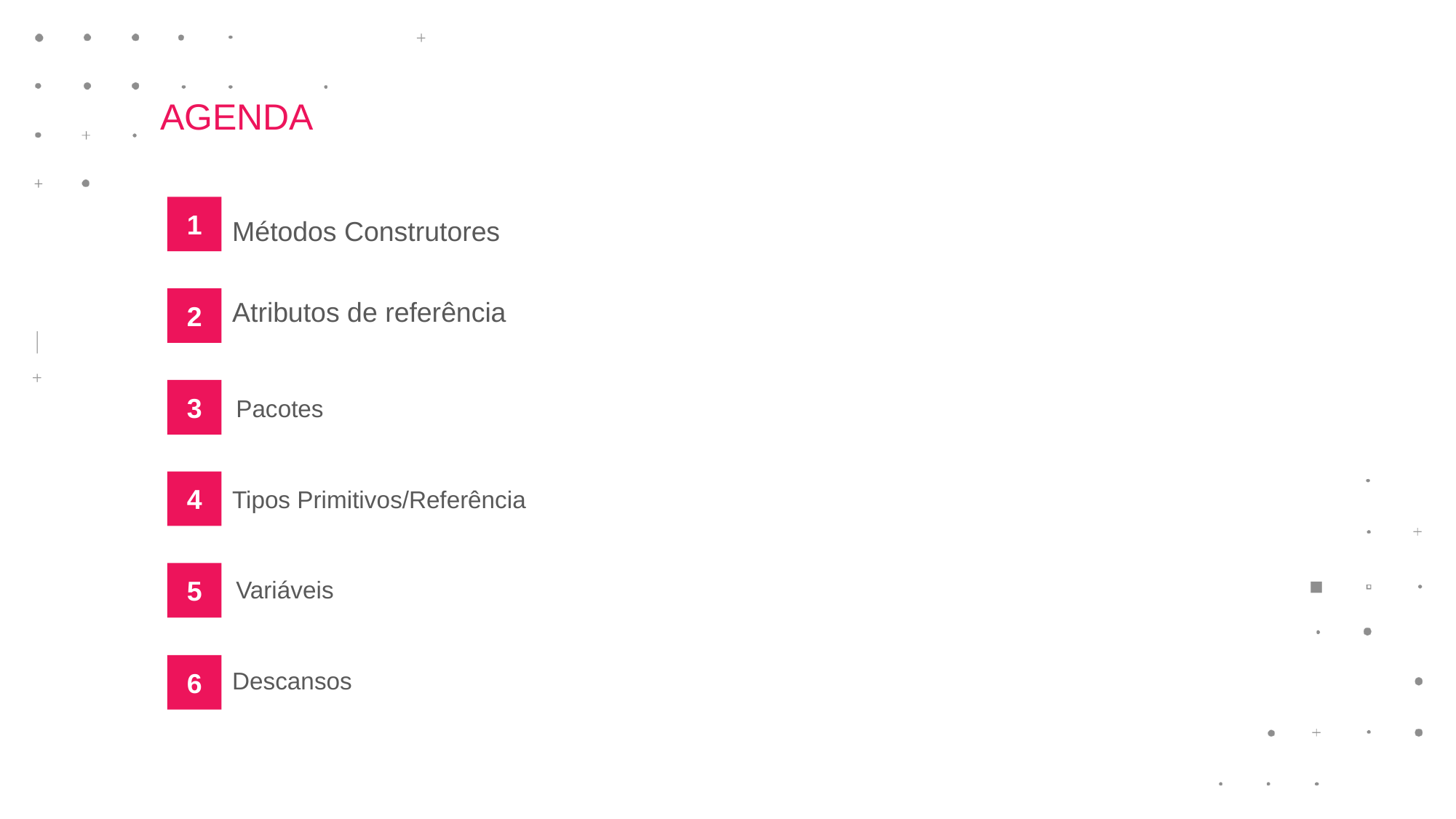

AGENDA
1
Métodos Construtores
2
Atributos de referência
3
Pacotes
4
Tipos Primitivos/Referência
5
Variáveis
6
Descansos